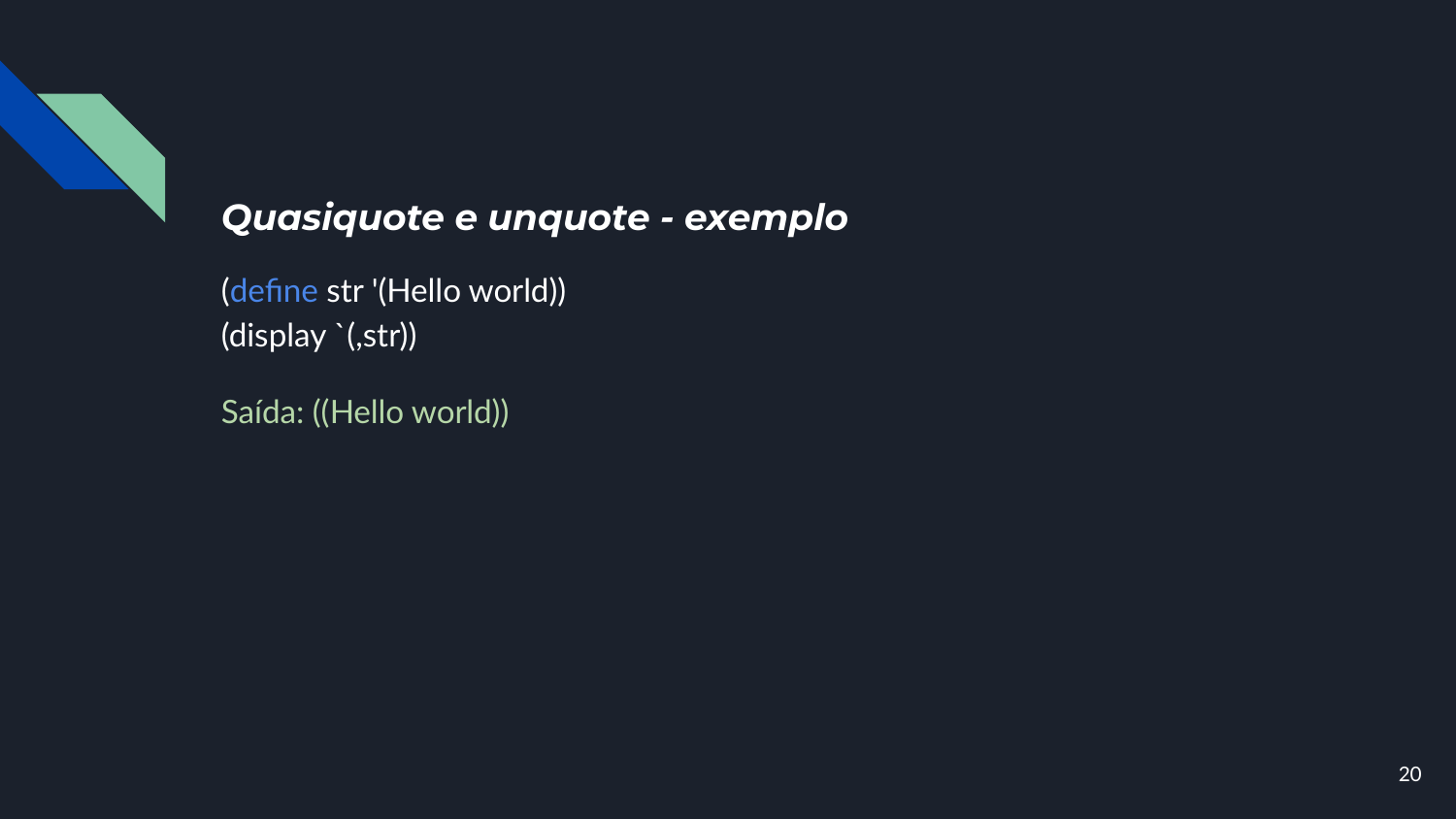

# Quasiquote e unquote - exemplo
(define str '(Hello world))
(display `(,str))
Saída: ((Hello world))

20